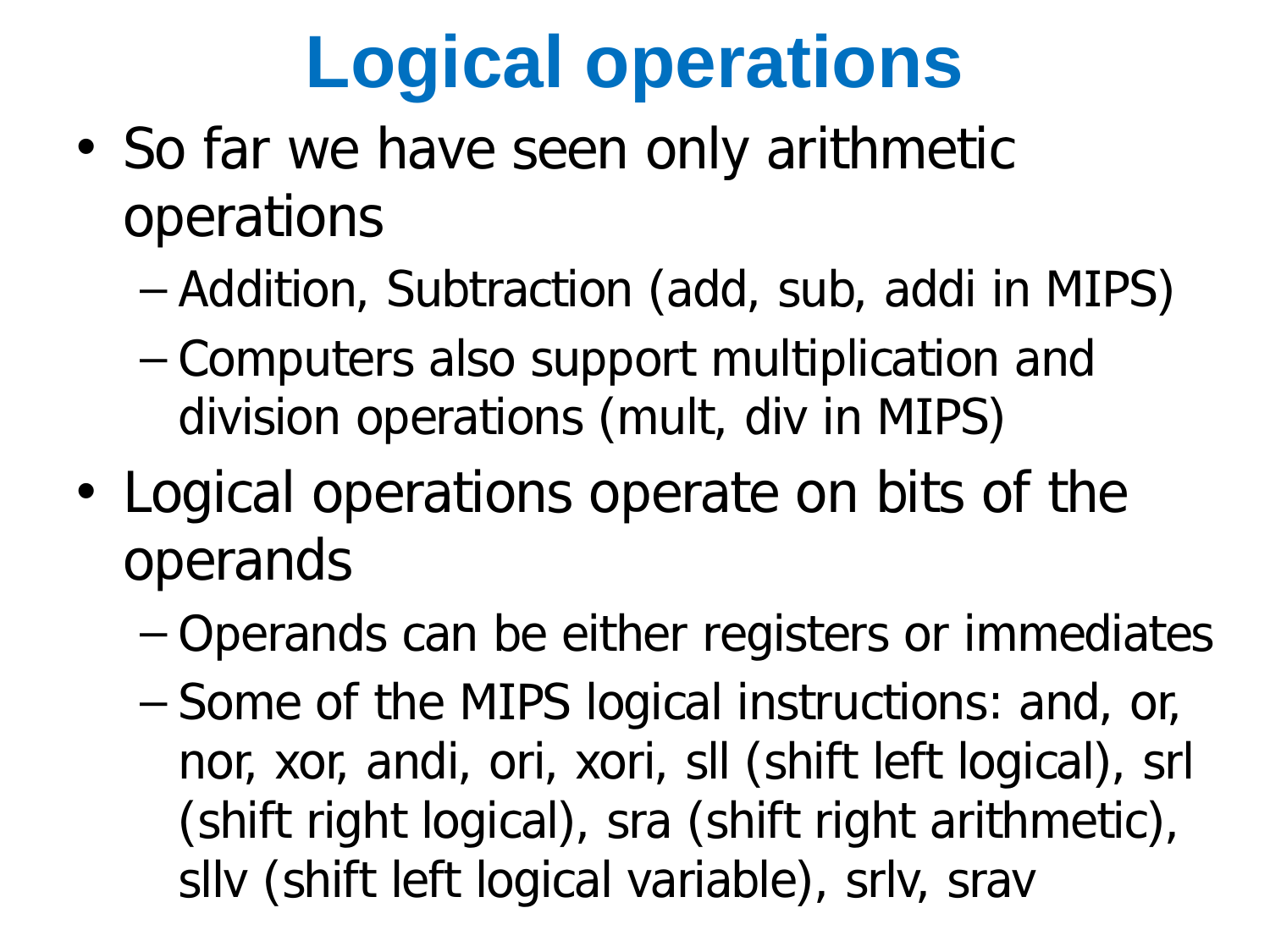

# Logical operations
So far we have seen only arithmetic operations
Addition, Subtraction (add, sub, addi in MIPS)
Computers also support multiplication and division operations (mult, div in MIPS)
Logical operations operate on bits of the operands
Operands can be either registers or immediates
Some of the MIPS logical instructions: and, or, nor, xor, andi, ori, xori, sll (shift left logical), srl (shift right logical), sra (shift right arithmetic), sllv (shift left logical variable), srlv, srav